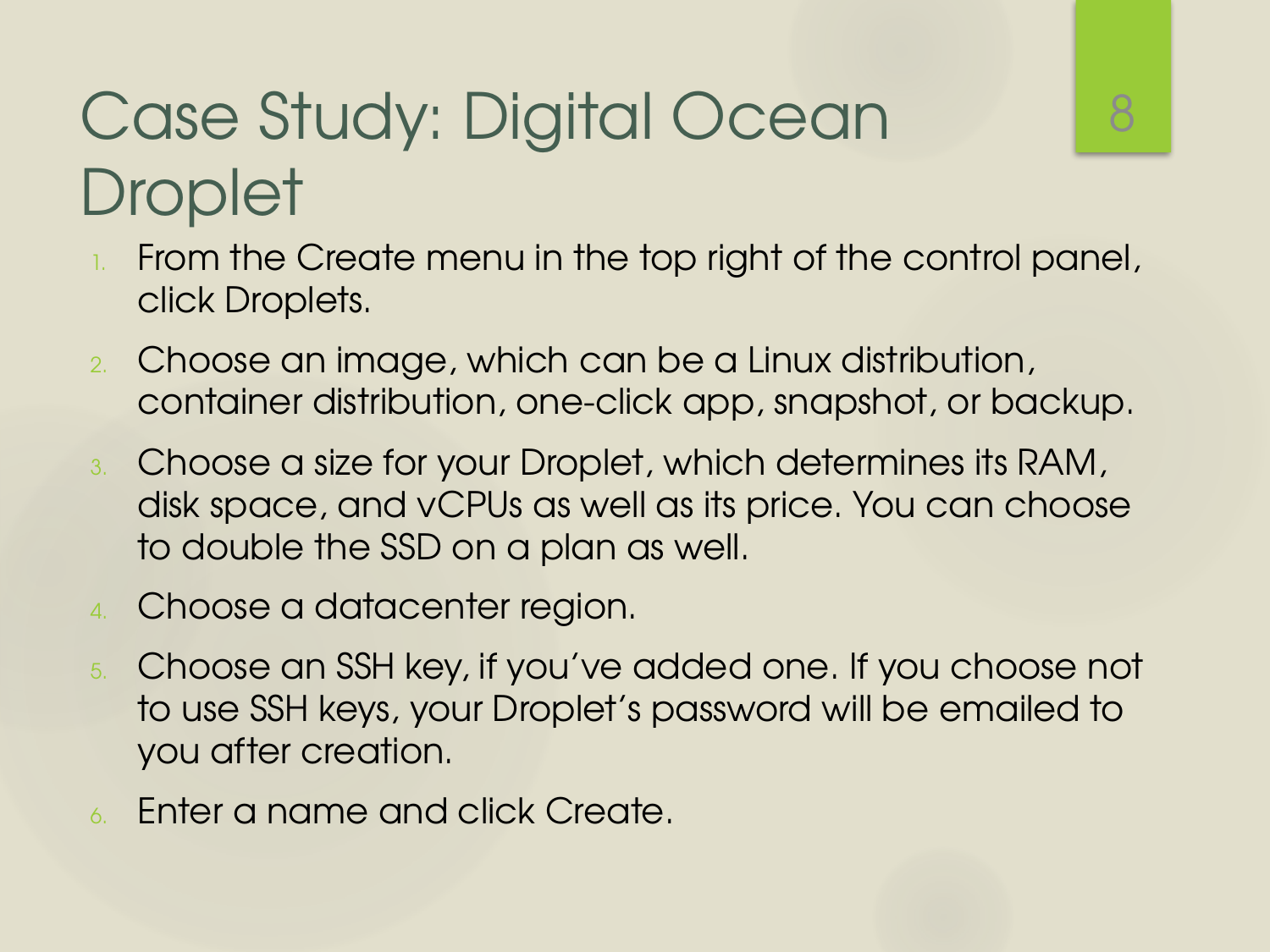

8
# Case Study: Digital Ocean Droplet
From the Create menu in the top right of the control panel, click Droplets.
Choose an image, which can be a Linux distribution, container distribution, one-click app, snapshot, or backup.
Choose a size for your Droplet, which determines its RAM, disk space, and vCPUs as well as its price. You can choose to double the SSD on a plan as well.
Choose a datacenter region.
Choose an SSH key, if you’ve added one. If you choose not to use SSH keys, your Droplet’s password will be emailed to you after creation.
Enter a name and click Create.